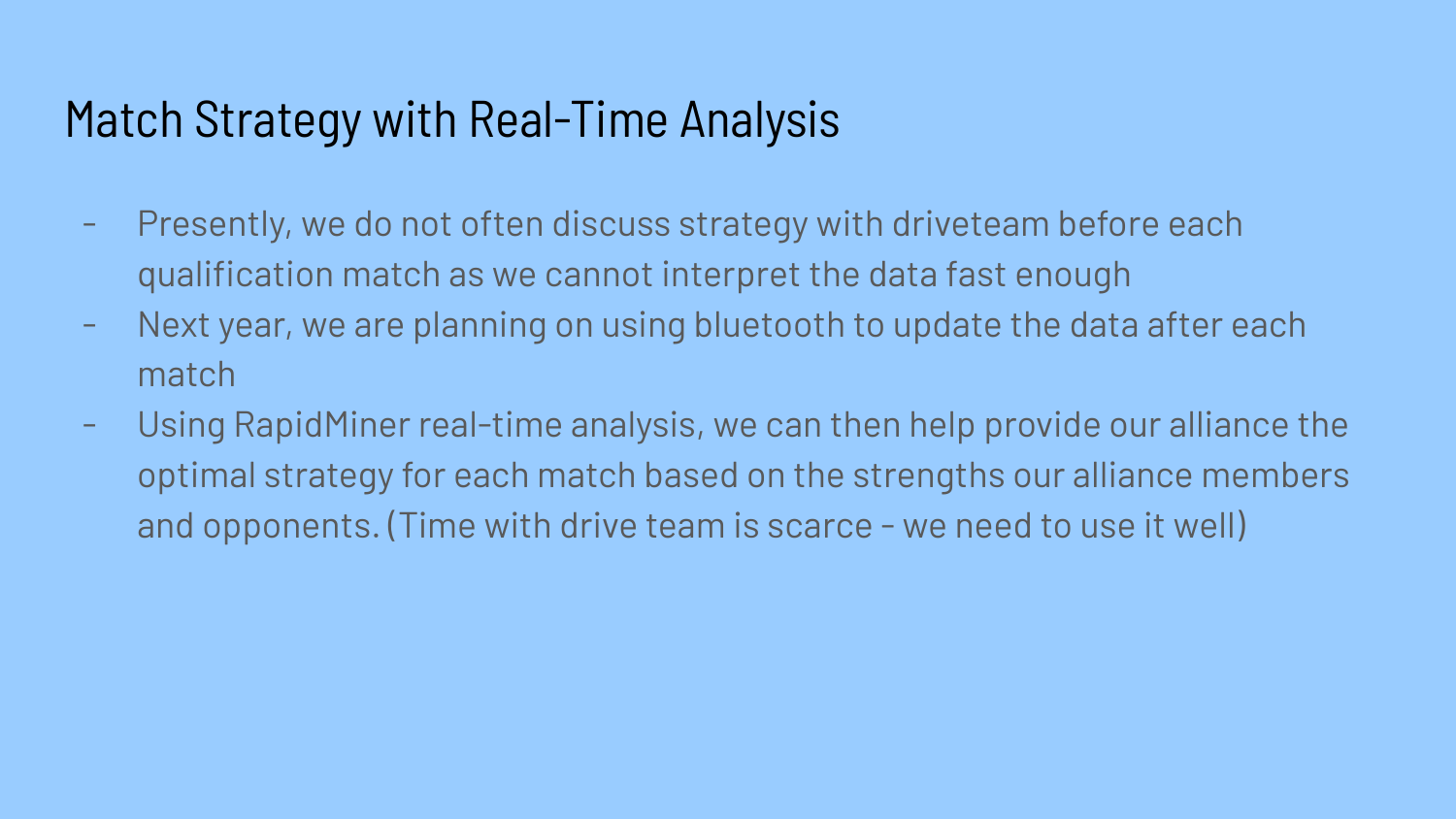

# Match Strategy with Real-Time Analysis
Presently, we do not often discuss strategy with driveteam before each qualification match as we cannot interpret the data fast enough
Next year, we are planning on using bluetooth to update the data after each match
Using RapidMiner real-time analysis, we can then help provide our alliance the optimal strategy for each match based on the strengths our alliance members and opponents. (Time with drive team is scarce - we need to use it well)